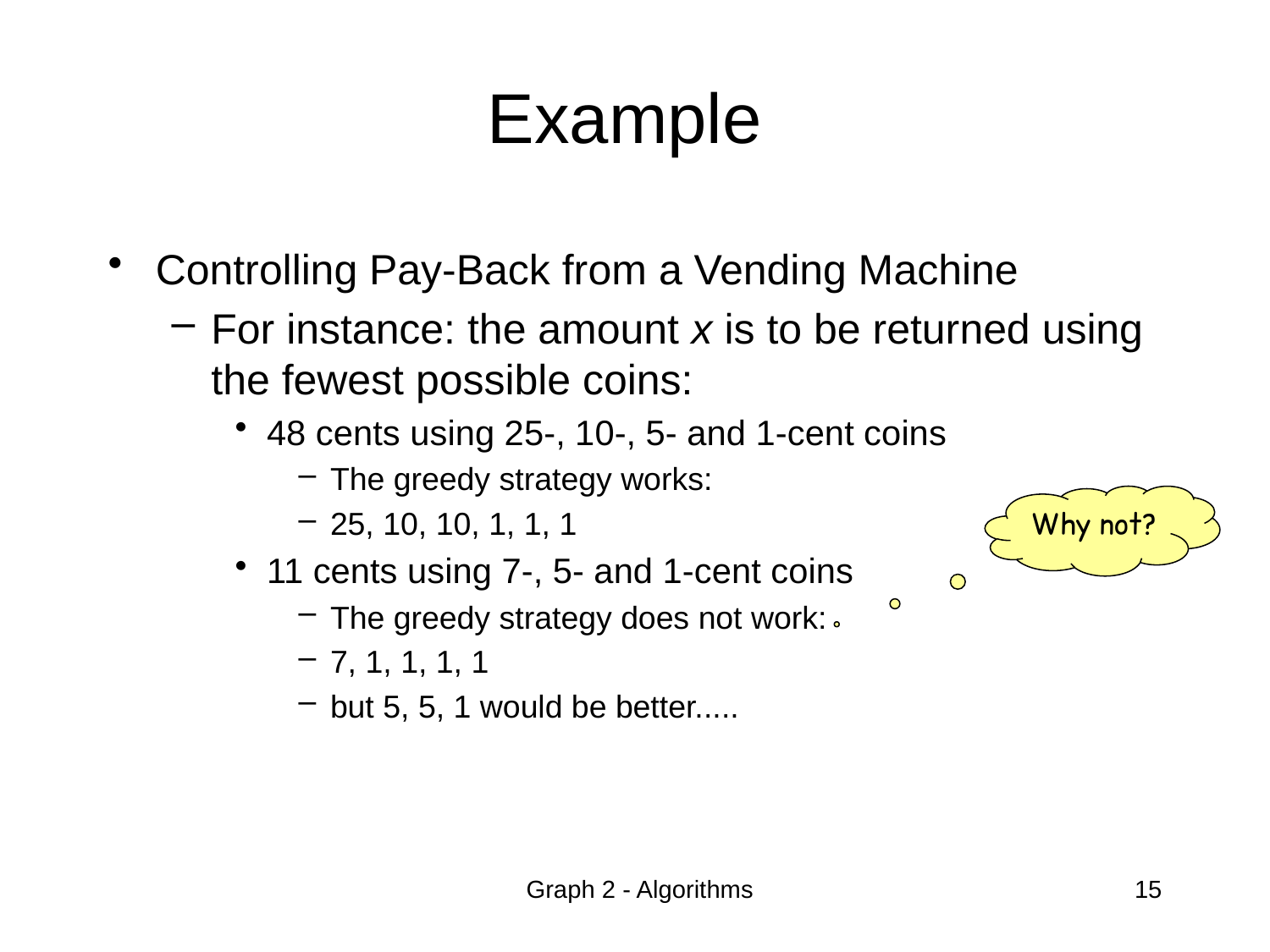

# Example
Controlling Pay-Back from a Vending Machine
For instance: the amount x is to be returned using the fewest possible coins:
48 cents using 25-, 10-, 5- and 1-cent coins
The greedy strategy works:
25, 10, 10, 1, 1, 1
11 cents using 7-, 5- and 1-cent coins
The greedy strategy does not work:
7, 1, 1, 1, 1
but 5, 5, 1 would be better.....
Why not?
Graph 2 - Algorithms
15